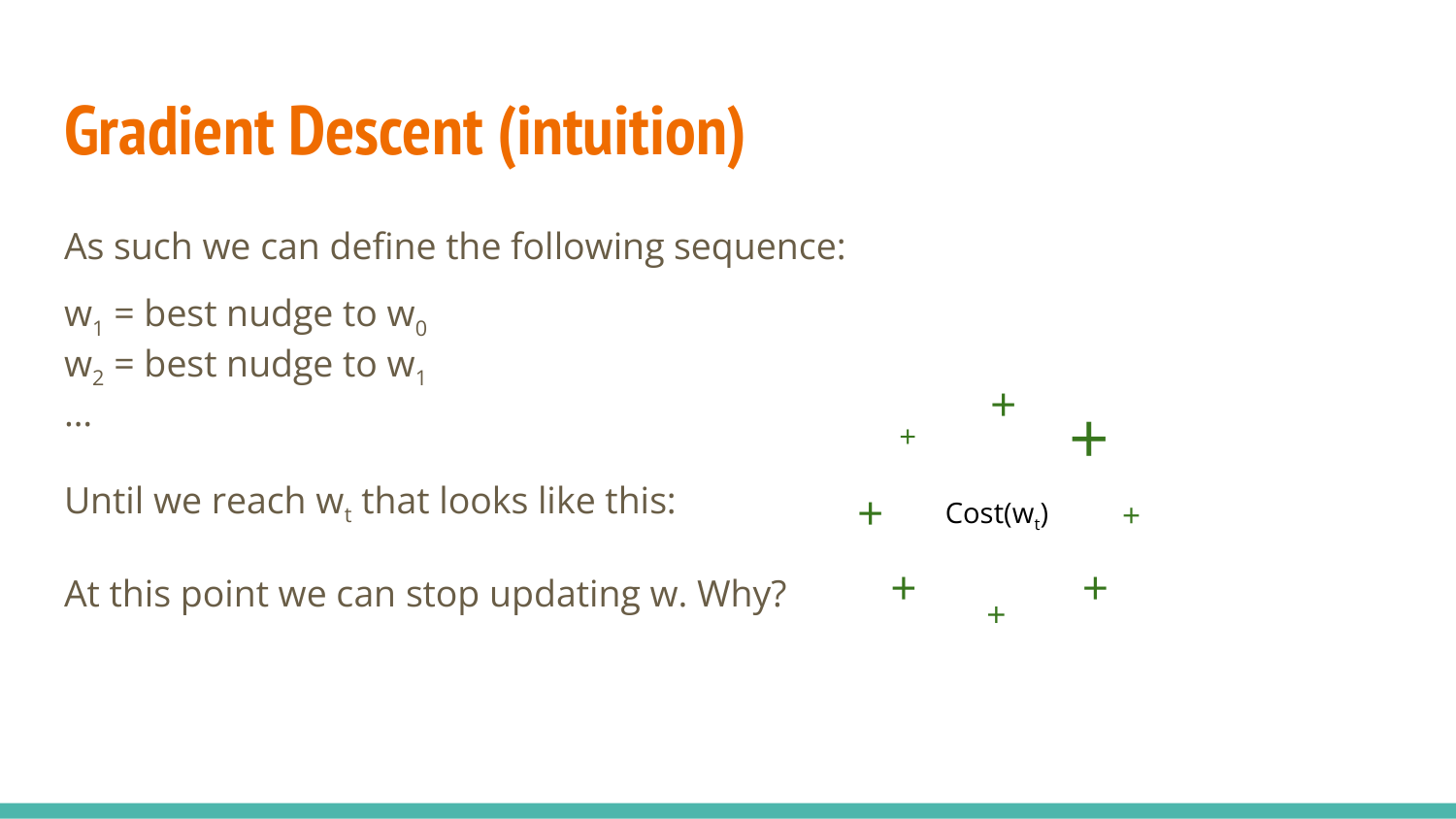

# Gradient Descent (intuition)
As such we can define the following sequence:
w1 = best nudge to w0
w2 = best nudge to w1
…

Until we reach wt that looks like this:

At this point we can stop updating w. Why?
+
+
+
+
Cost(wt)
+
+
+
+